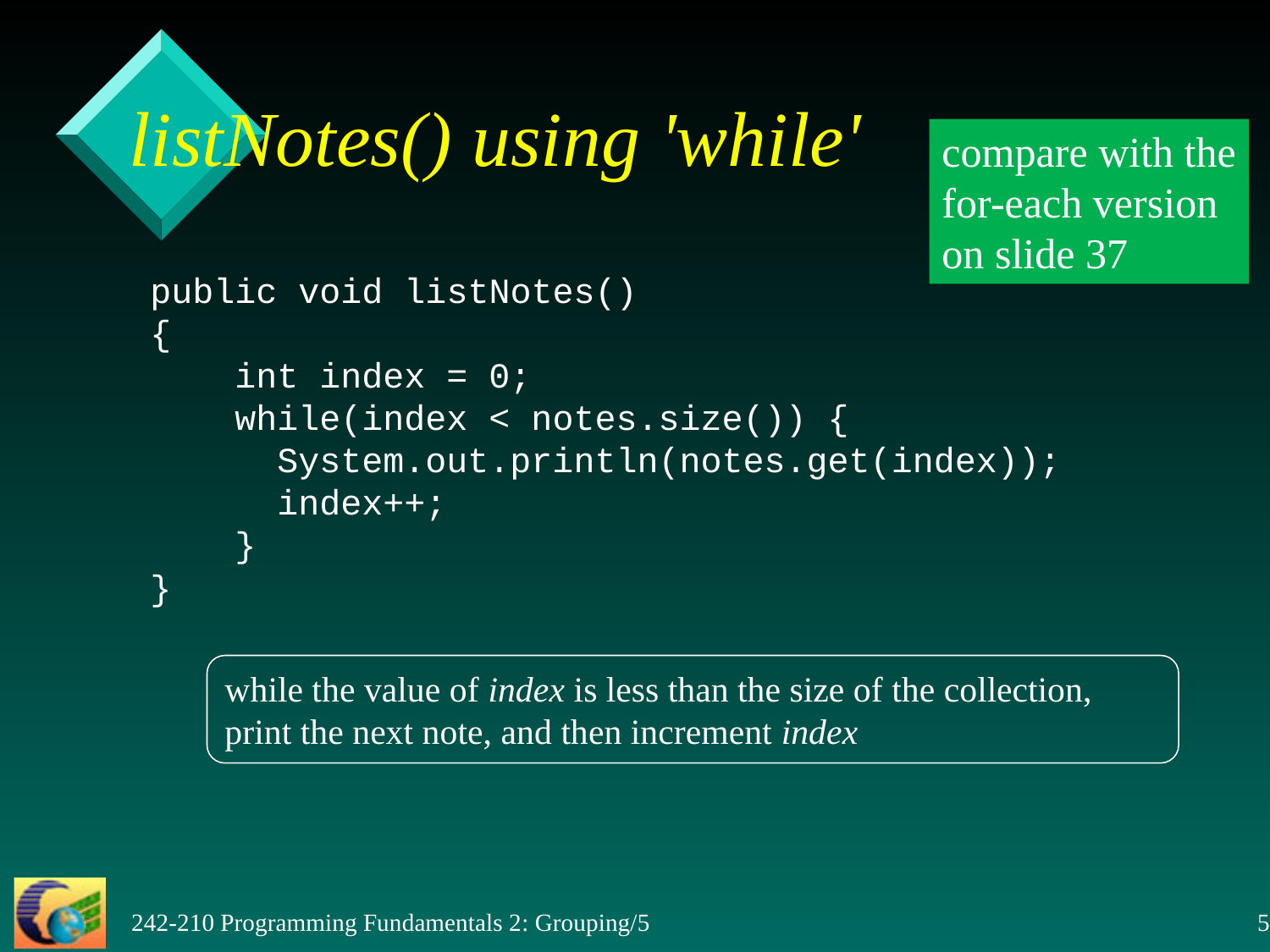

# listNotes() using 'while'
compare with the
for-each version
on slide 37
public void listNotes()
{
    int index = 0;
    while(index < notes.size()) {
      System.out.println(notes.get(index));
      index++;
    }
}
while the value of index is less than the size of the collection, print the next note, and then increment index